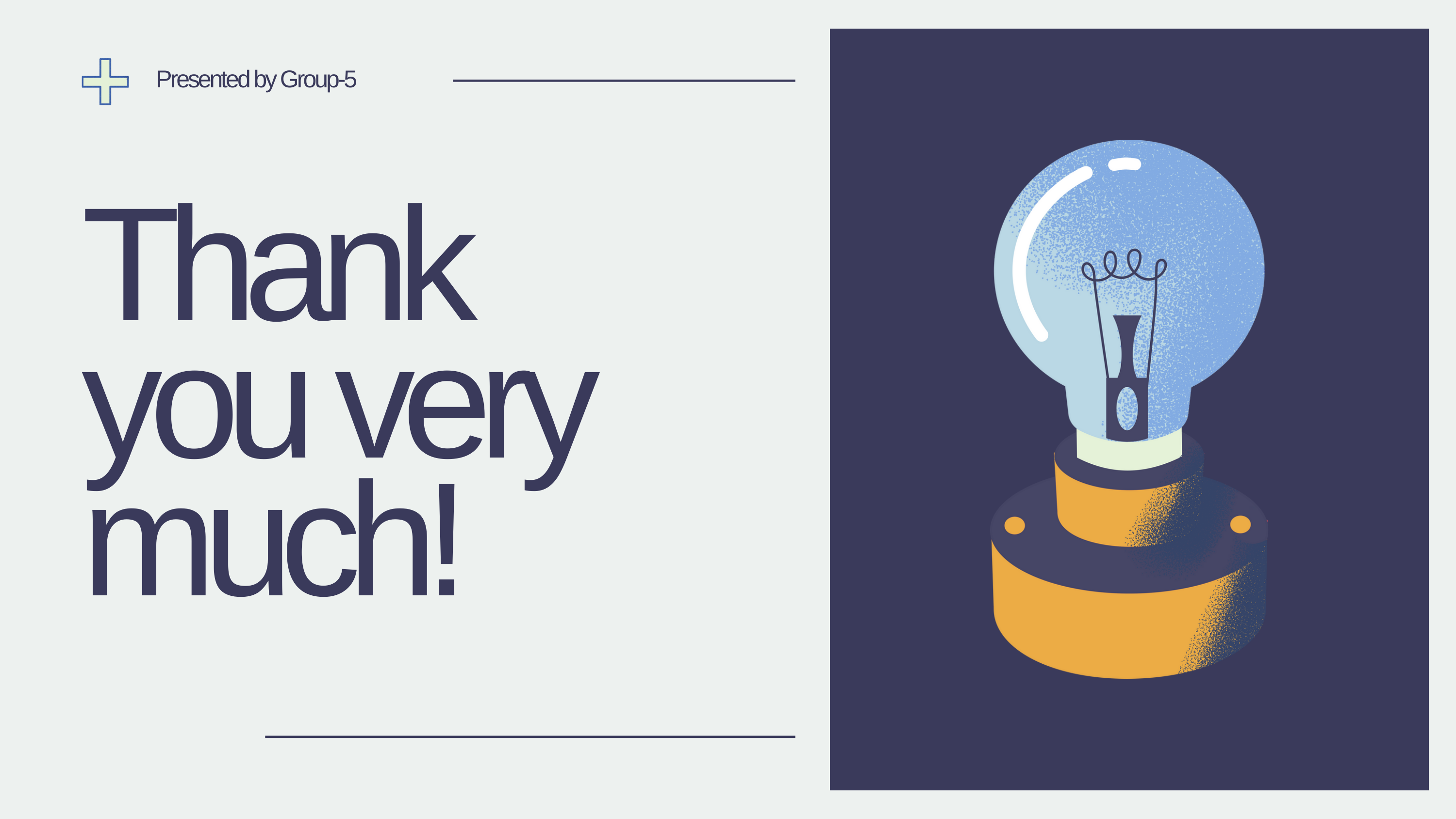

Presented by Group-5

Thank you very much!